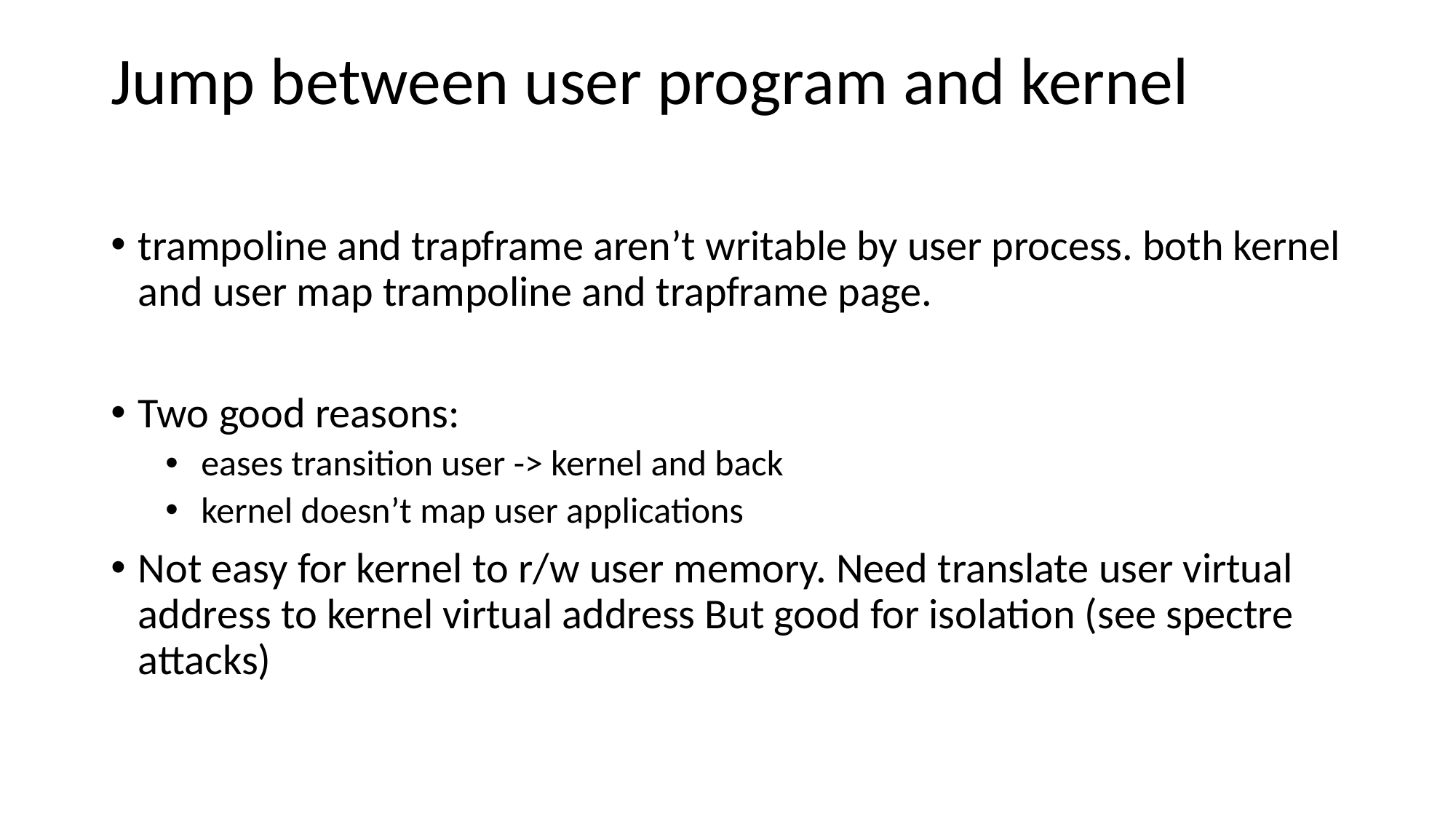

# Jump between user program and kernel
trampoline and trapframe aren’t writable by user process. both kernel and user map trampoline and trapframe page.

Two good reasons:
 eases transition user -> kernel and back
 kernel doesn’t map user applications
Not easy for kernel to r/w user memory. Need translate user virtual address to kernel virtual address But good for isolation (see spectre attacks)